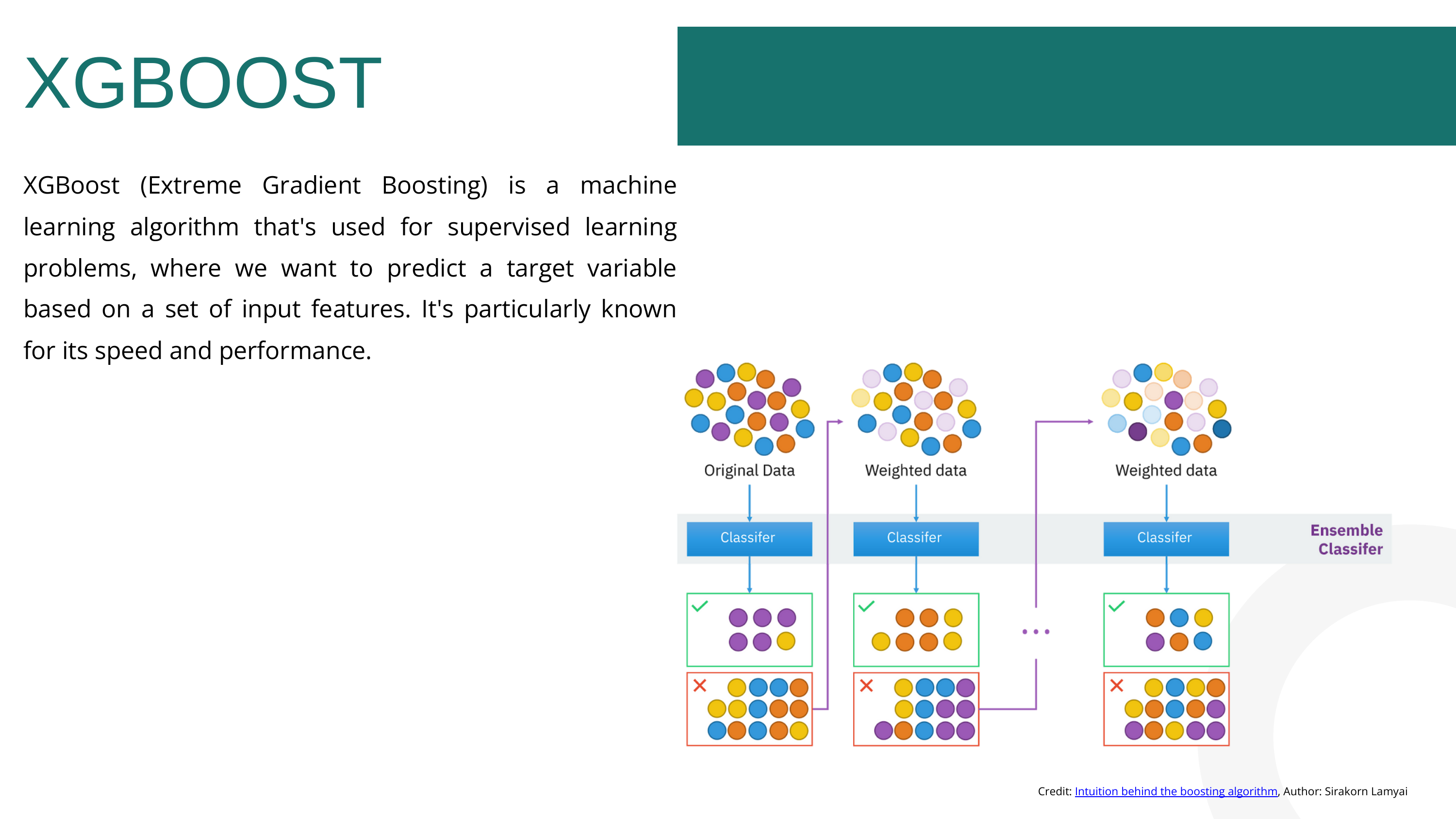

XGBOOST
XGBoost (Extreme Gradient Boosting) is a machine learning algorithm that's used for supervised learning problems, where we want to predict a target variable based on a set of input features. It's particularly known for its speed and performance.

Credit: Intuition behind the boosting algorithm, Author: Sirakorn Lamyai